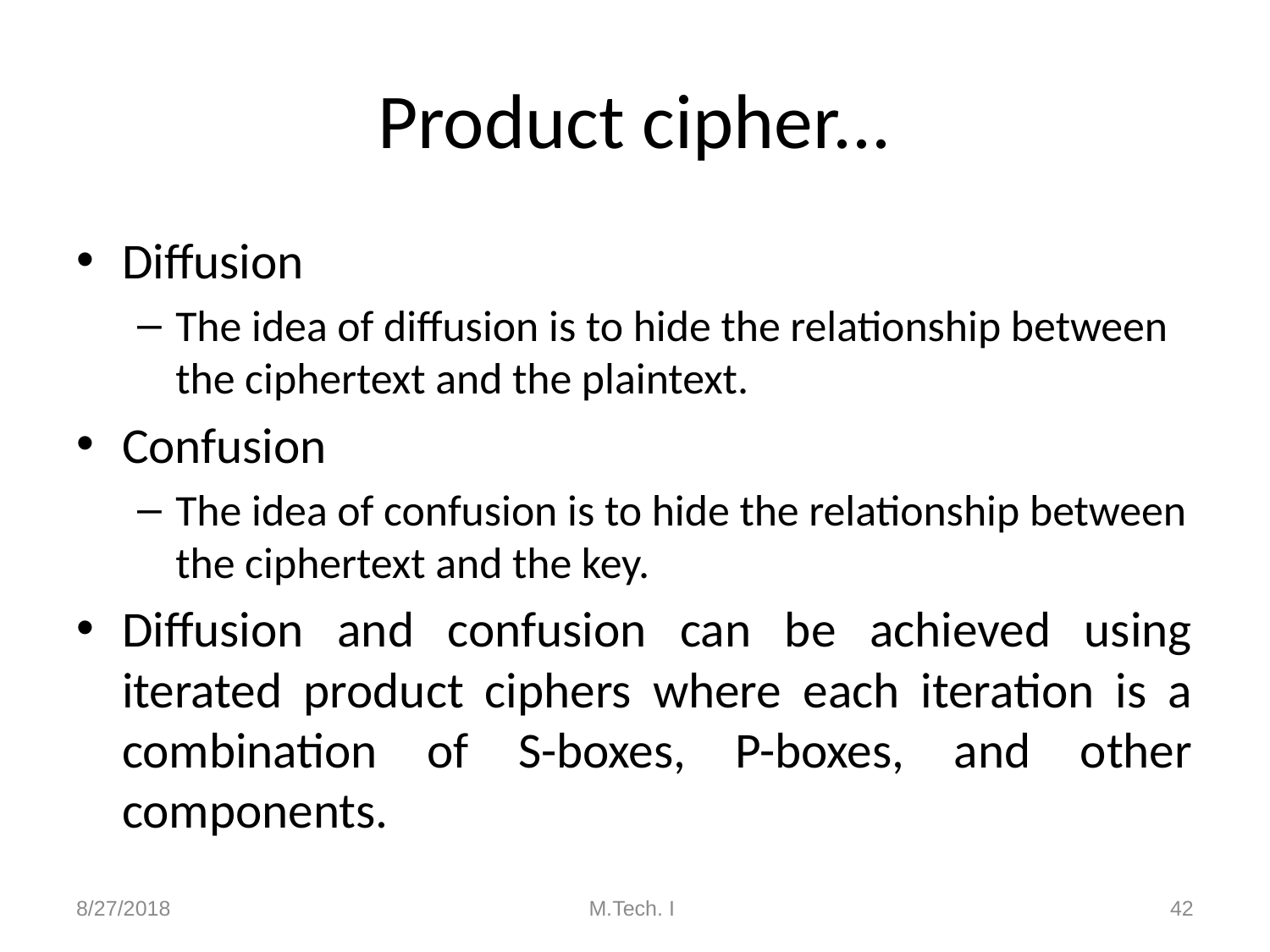

# Product cipher...
Diffusion
The idea of diffusion is to hide the relationship between the ciphertext and the plaintext.
Confusion
The idea of confusion is to hide the relationship between the ciphertext and the key.
Diffusion and confusion can be achieved using iterated product ciphers where each iteration is a combination of S-boxes, P-boxes, and other components.

8/27/2018
M.Tech. I
42